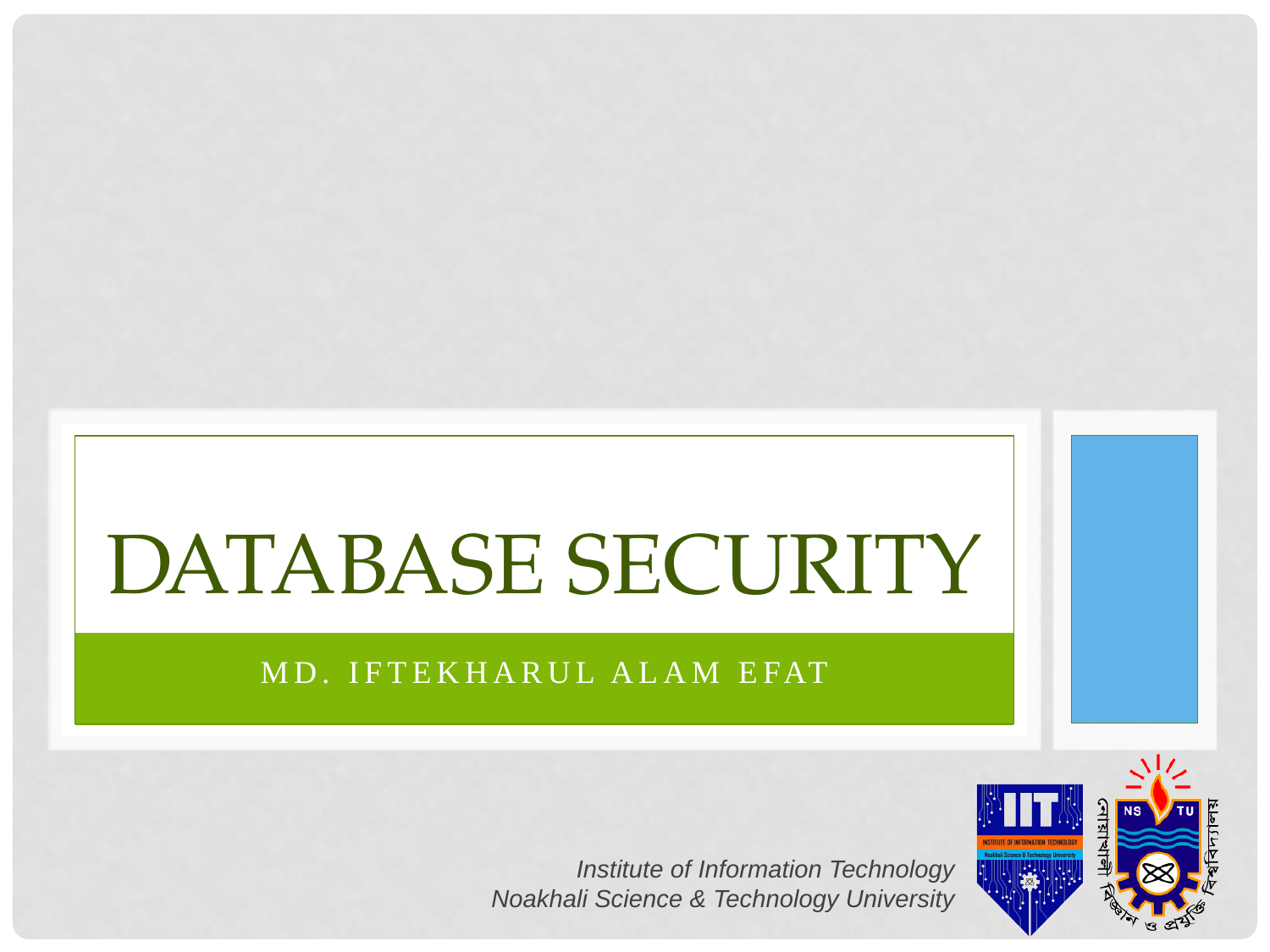

# Database Security
Md. Iftekharul Alam Efat